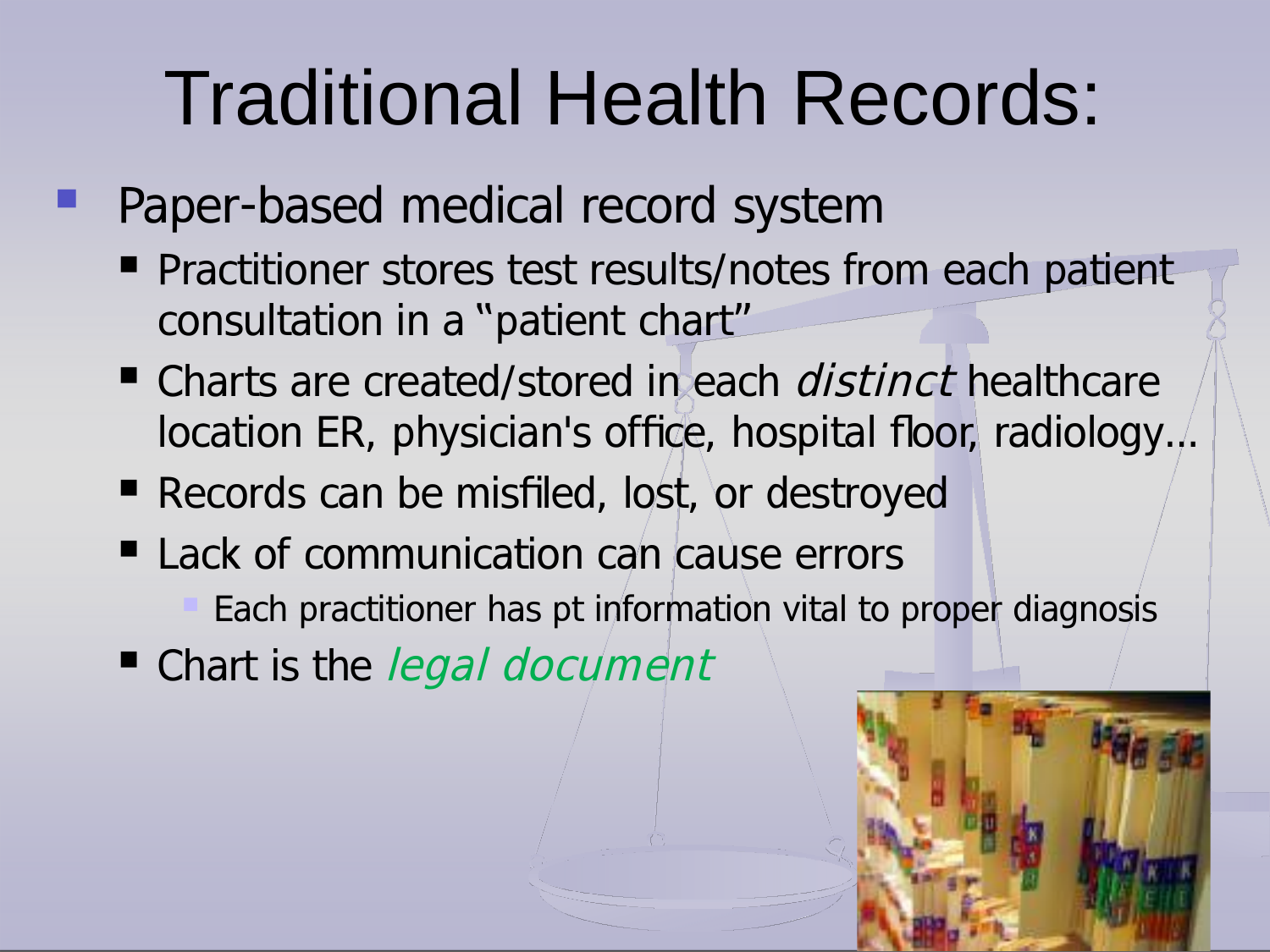

# Traditional Health Records:
Paper-based medical record system
Practitioner stores test results/notes from each patient
consultation in a “patient chart”
Charts are created/stored in each distinct healthcare
location ER, physician's office, hospital floor, radiology…
Records can be misfiled, lost, or destroyed
Lack of communication can cause errors
Each practitioner has pt information vital to proper diagnosis
Chart is the legal document